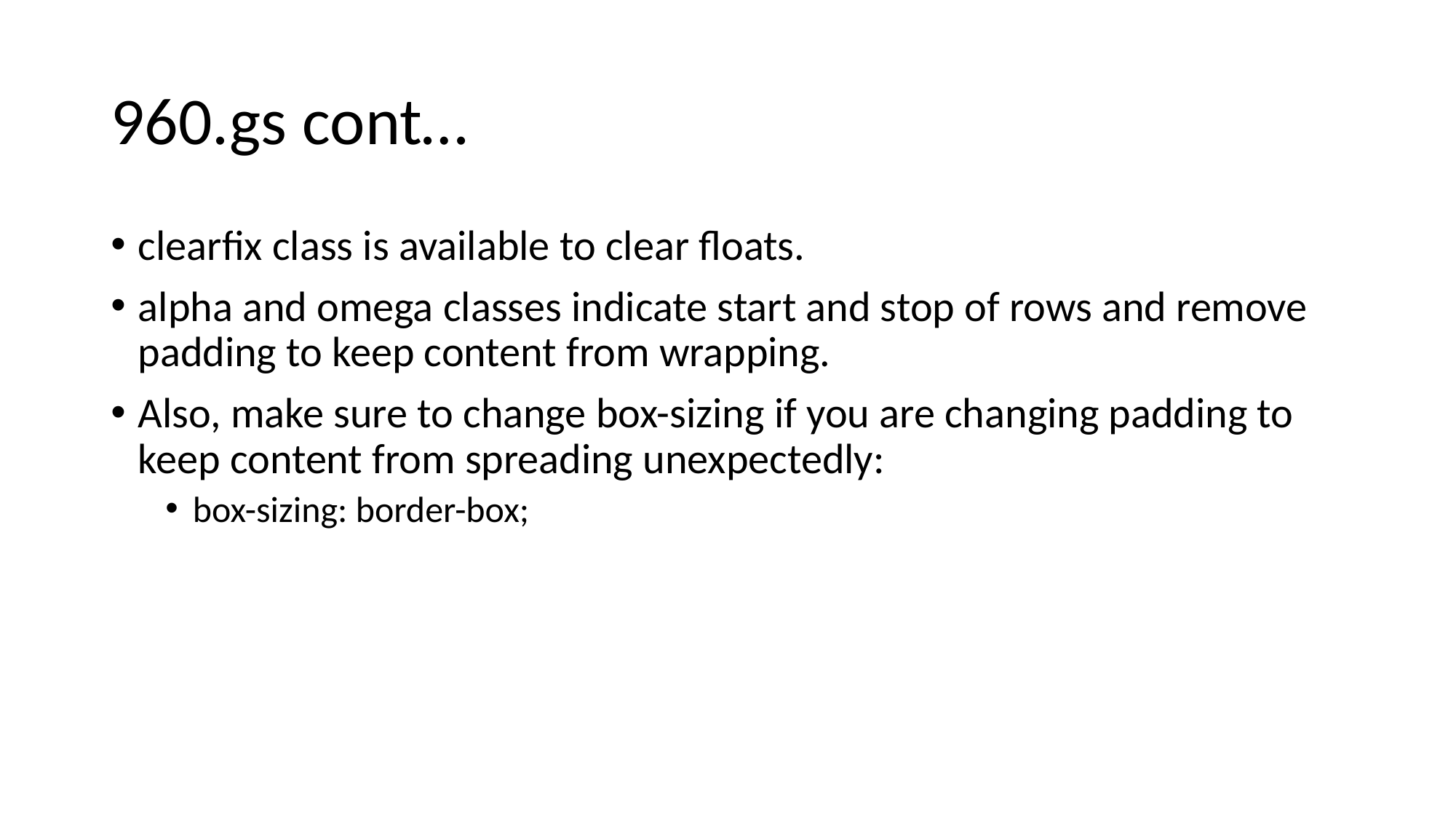

# 960.gs cont…
clearfix class is available to clear floats.
alpha and omega classes indicate start and stop of rows and remove padding to keep content from wrapping.
Also, make sure to change box-sizing if you are changing padding to keep content from spreading unexpectedly:
box-sizing: border-box;